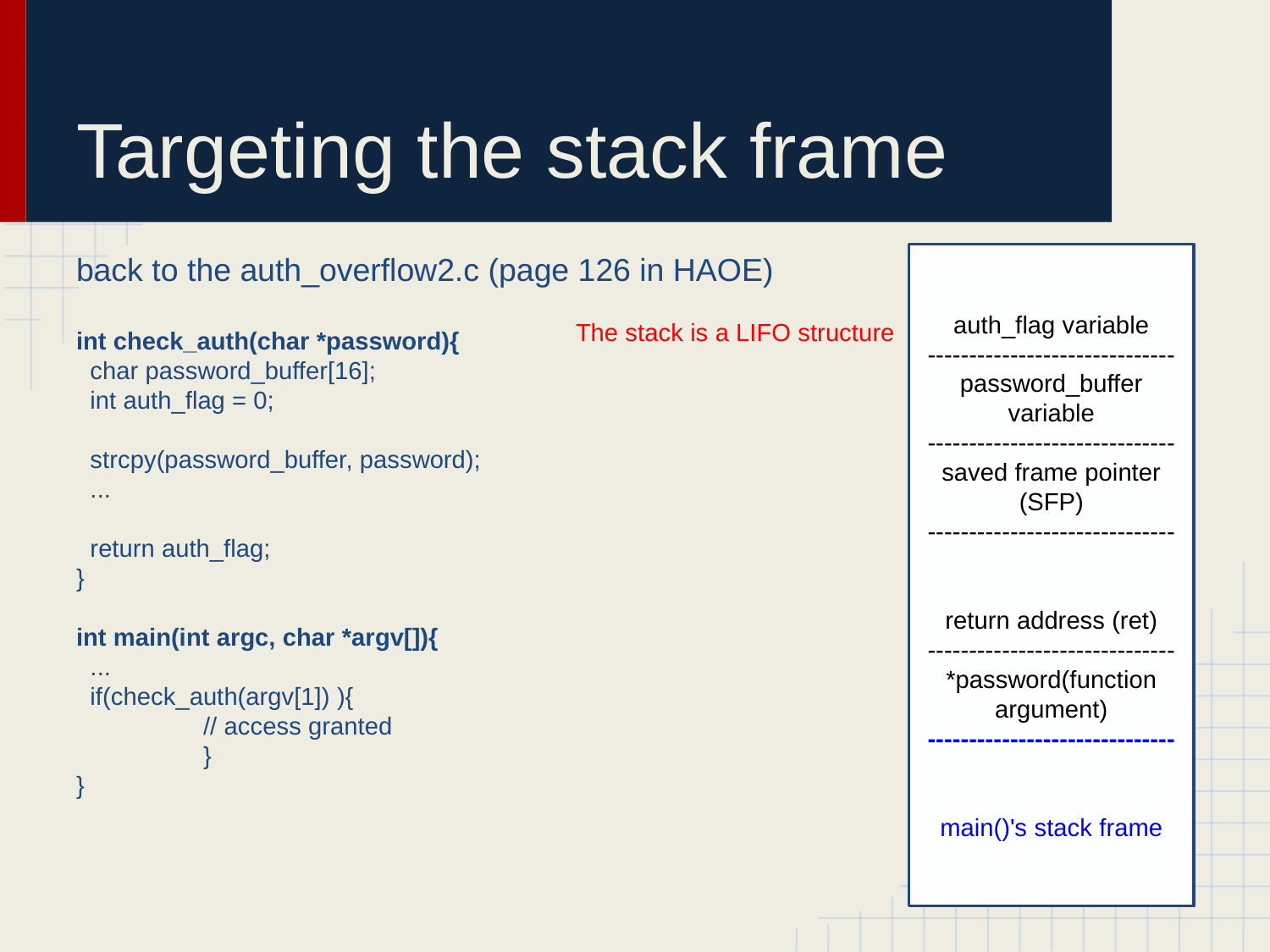

# Targeting the stack frame
back to the auth_overflow2.c (page 126 in HAOE)

int check_auth(char *password){
  char password_buffer[16];
  int auth_flag = 0;

  strcpy(password_buffer, password);
  ...

  return auth_flag;
}

int main(int argc, char *argv[]){
  ...
  if(check_auth(argv[1]) ){
	// access granted
	}
}

auth_flag variable
------------------------------
password_buffer variable
------------------------------
saved frame pointer (SFP)
------------------------------

return address (ret)
------------------------------
*password(function argument)
------------------------------

main()'s stack frame

The stack is a LIFO structure